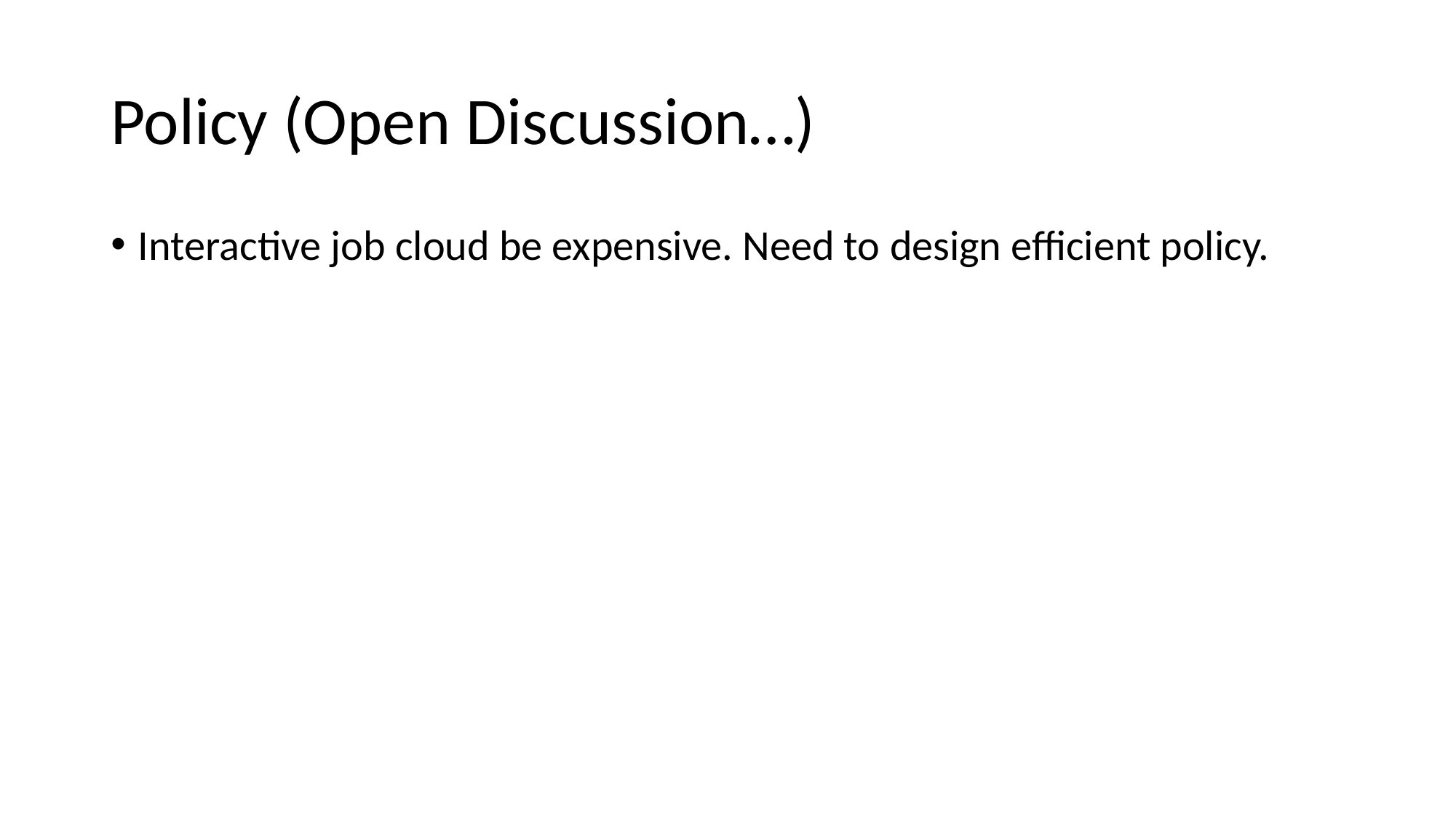

# Policy (Open Discussion…)
Interactive job cloud be expensive. Need to design efficient policy.